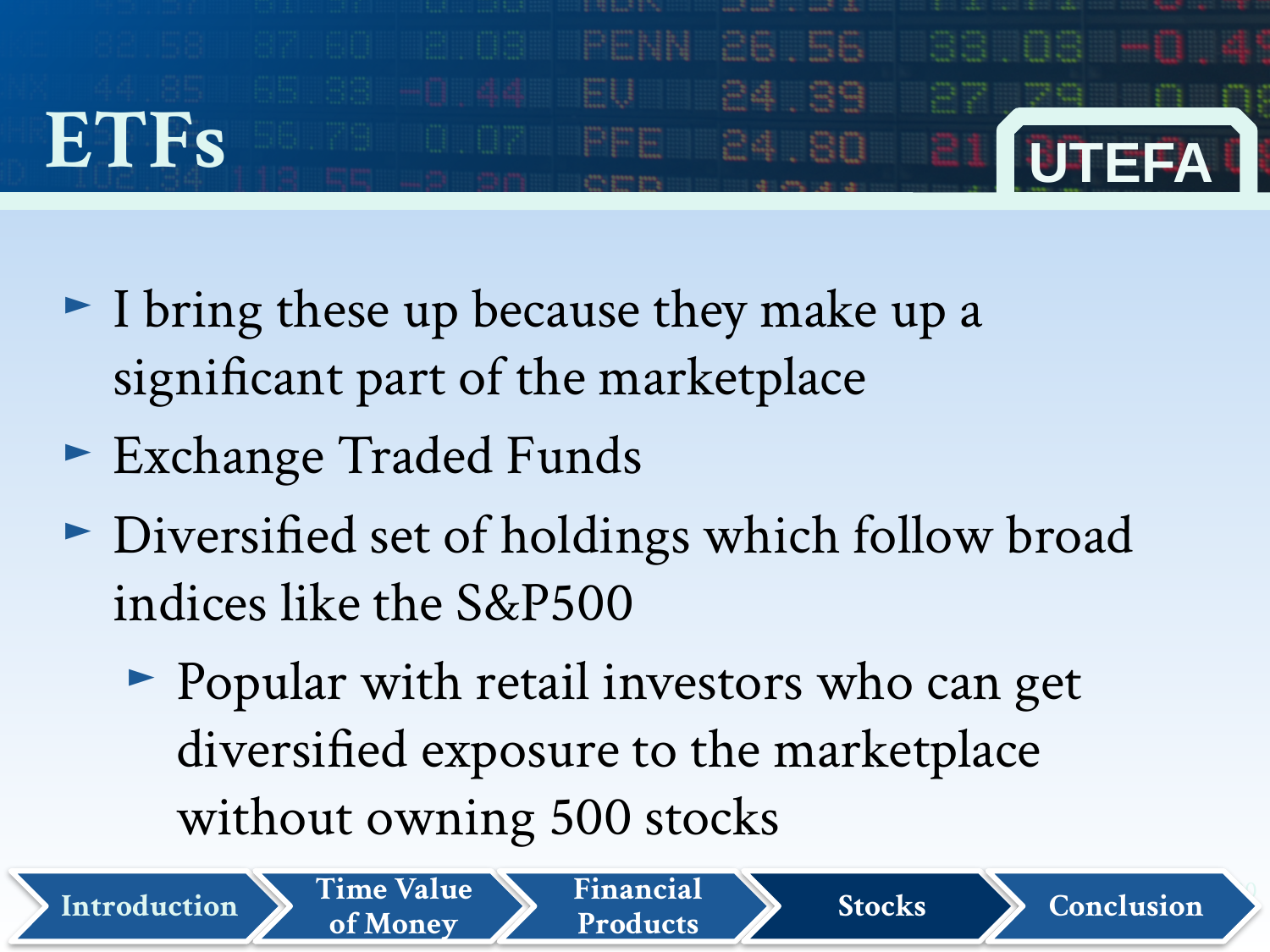

ETFs
UTEFA
I bring these up because they make up a significant part of the marketplace
Exchange Traded Funds
Diversified set of holdings which follow broad indices like the S&P500
Popular with retail investors who can get diversified exposure to the marketplace without owning 500 stocks
20
Introduction
Time Value of Money
Financial Products
Stocks
Conclusion